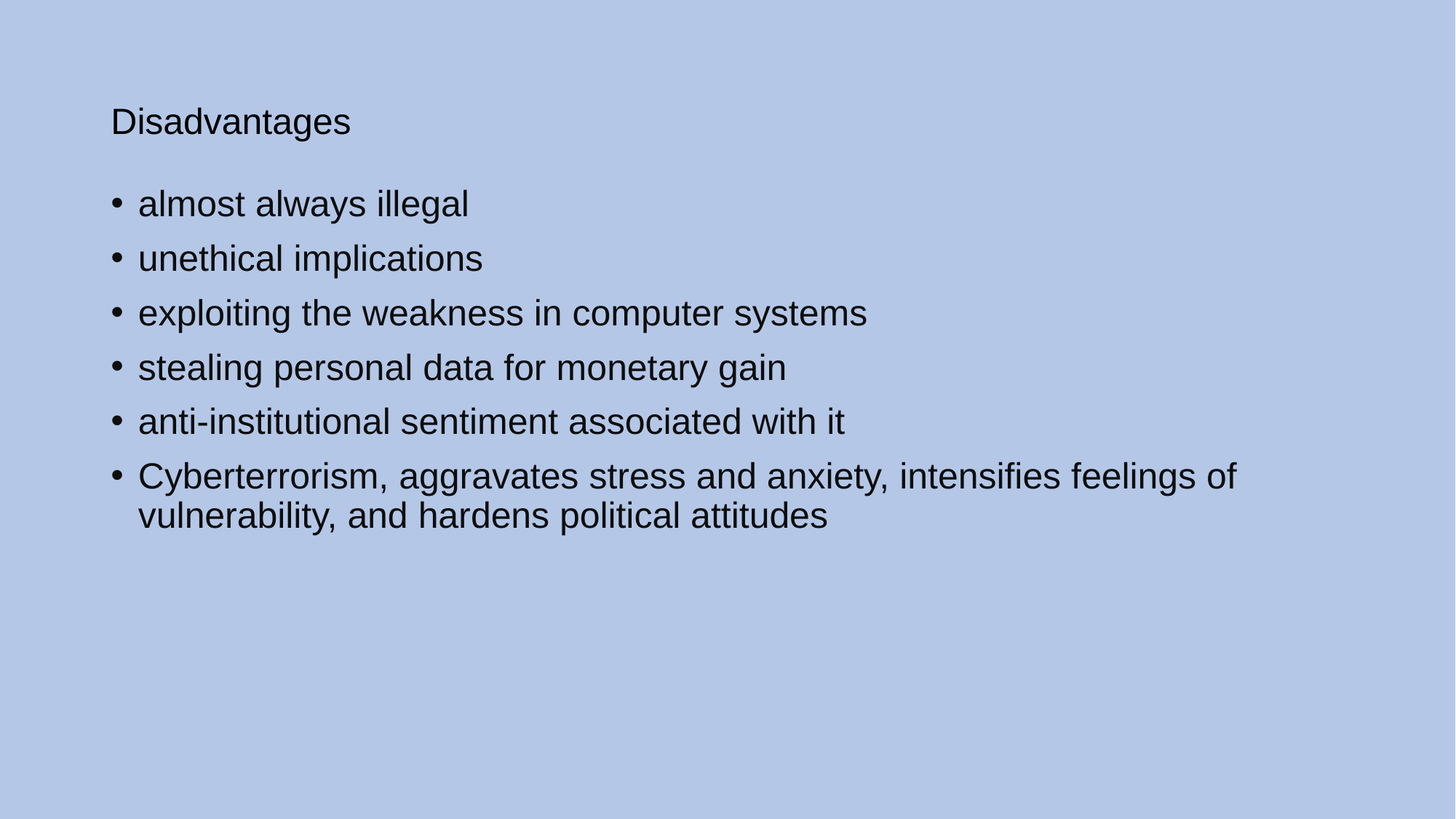

# Disadvantages
almost always illegal
unethical implications
exploiting the weakness in computer systems
stealing personal data for monetary gain
anti-institutional sentiment associated with it
Cyberterrorism, aggravates stress and anxiety, intensifies feelings of vulnerability, and hardens political attitudes